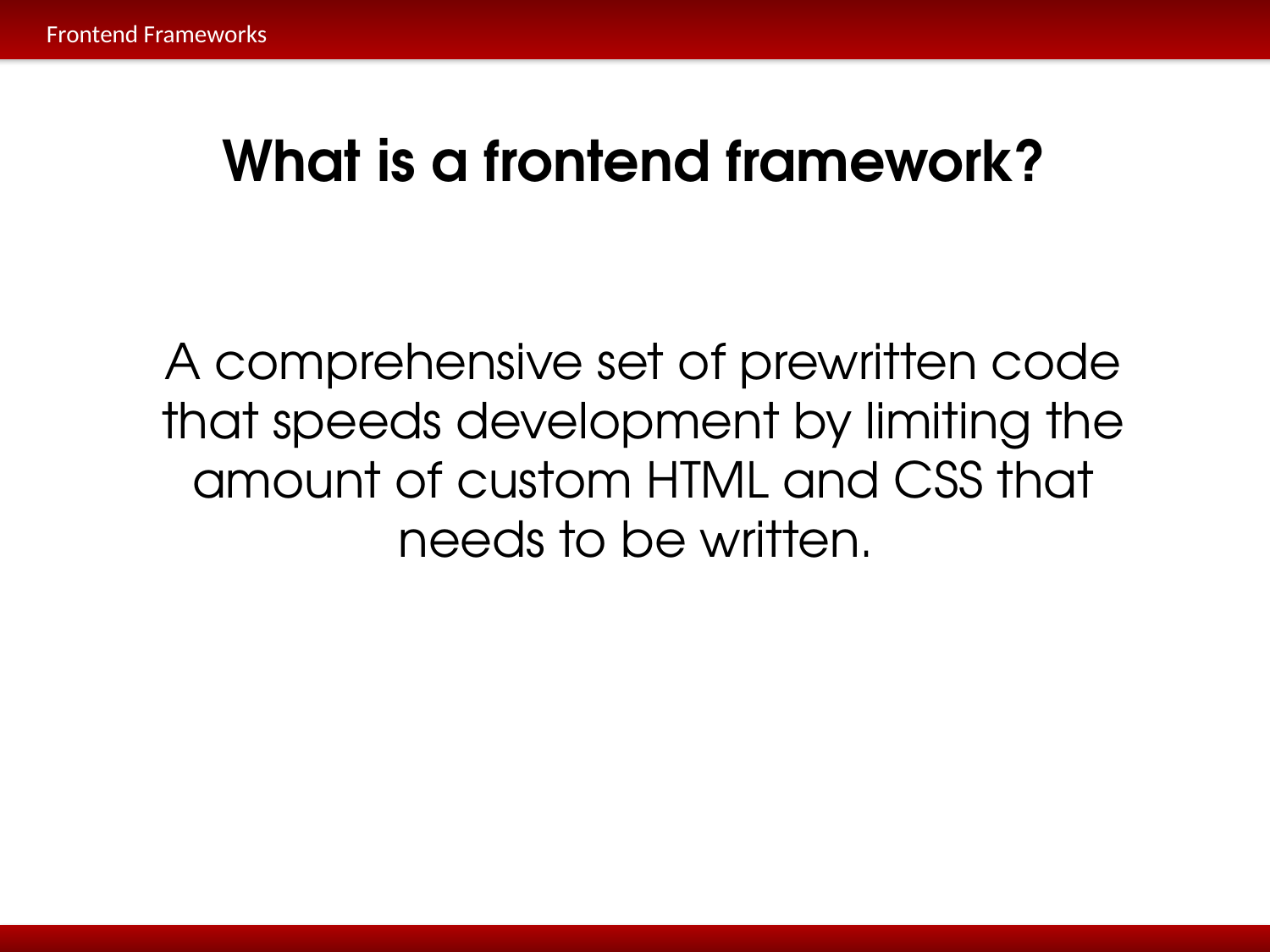

Frontend Frameworks

What is a frontend framework?

A comprehensive set of prewritten code that speeds development by limiting the amount of custom HTML and CSS that needs to be written.
Development Tools and Platforms